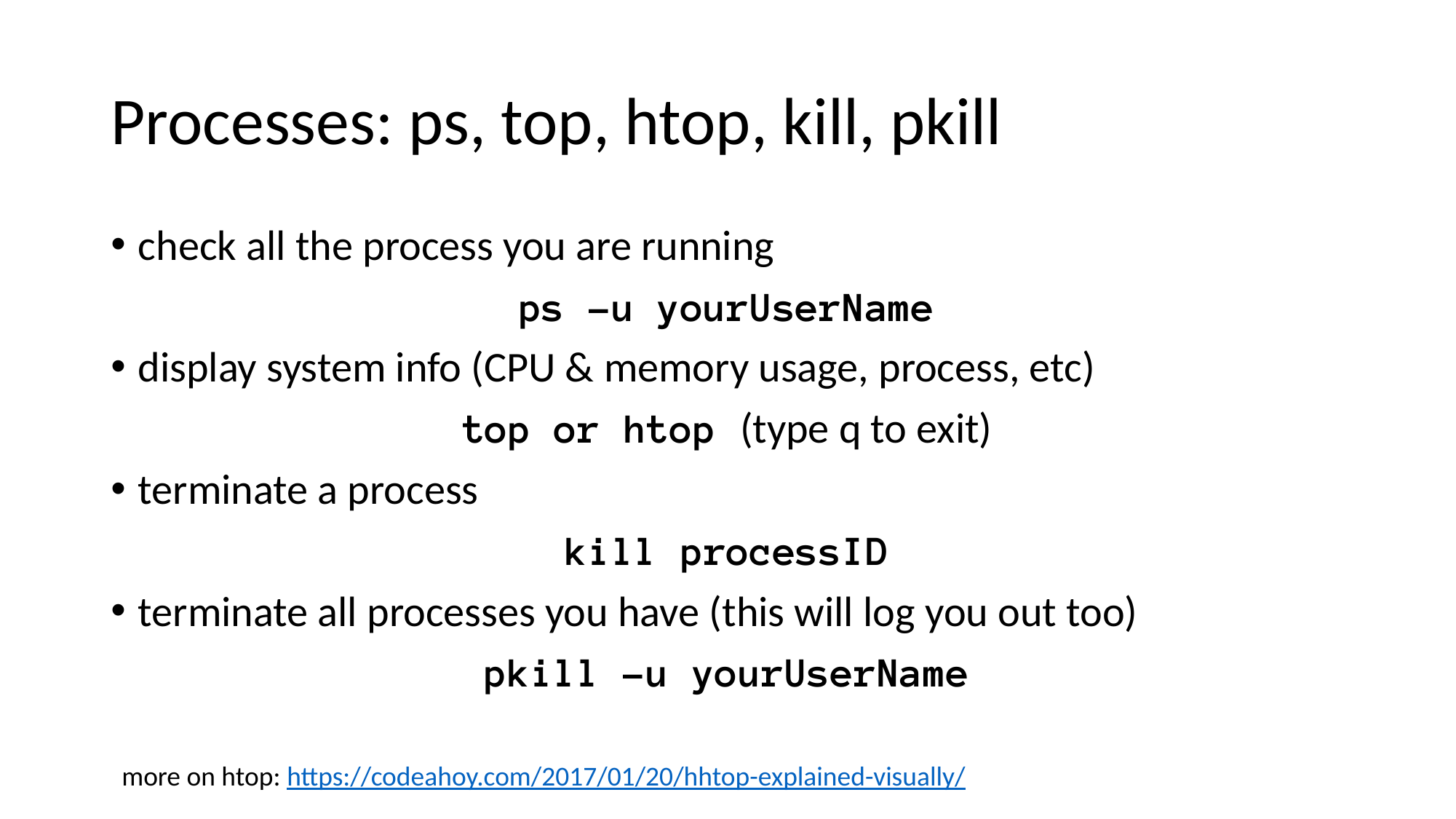

# Processes: ps, top, htop, kill, pkill
check all the process you are running
ps -u yourUserName
display system info (CPU & memory usage, process, etc)
top or htop (type q to exit)
terminate a process
kill processID
terminate all processes you have (this will log you out too)
pkill –u yourUserName
more on htop: https://codeahoy.com/2017/01/20/hhtop-explained-visually/